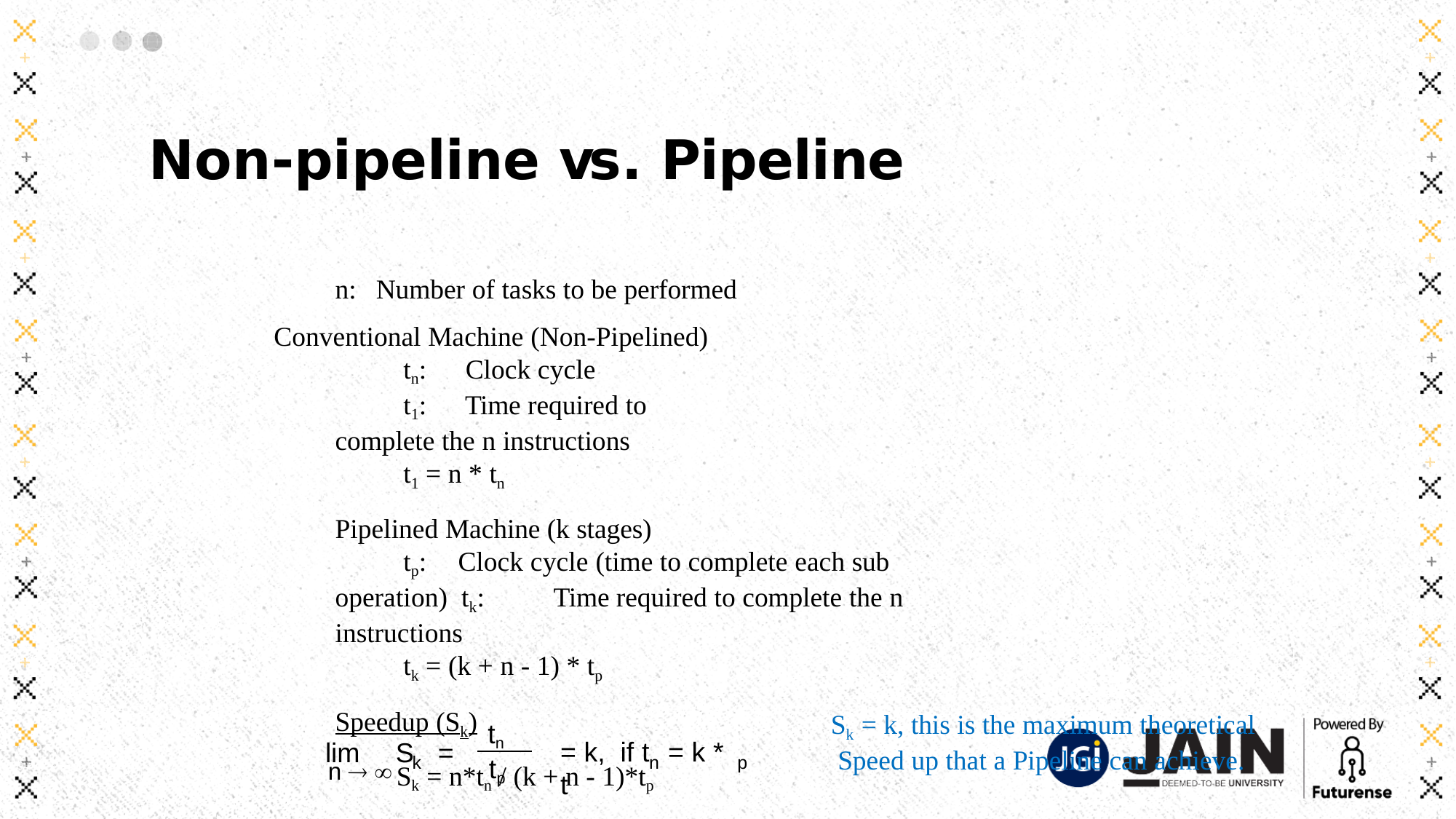

# Non-pipeline vs. Pipeline
n:	Number of tasks to be performed  Conventional Machine (Non-Pipelined)
tn:	Clock cycle
t1:	Time required to complete the n instructions
t1 = n * tn
Pipelined Machine (k stages)
tp:	Clock cycle (time to complete each sub operation)  tk:	Time required to complete the n instructions
tk = (k + n - 1) * tp
Speedup (Sk)
Sk = n*tn / (k + n - 1)*tp
Sk = k, this is the maximum theoretical  Speed up that a Pipeline can achieve.
tn
= k, if t	= k * t
lim	S	=
n
p
k
tp

n → ∞